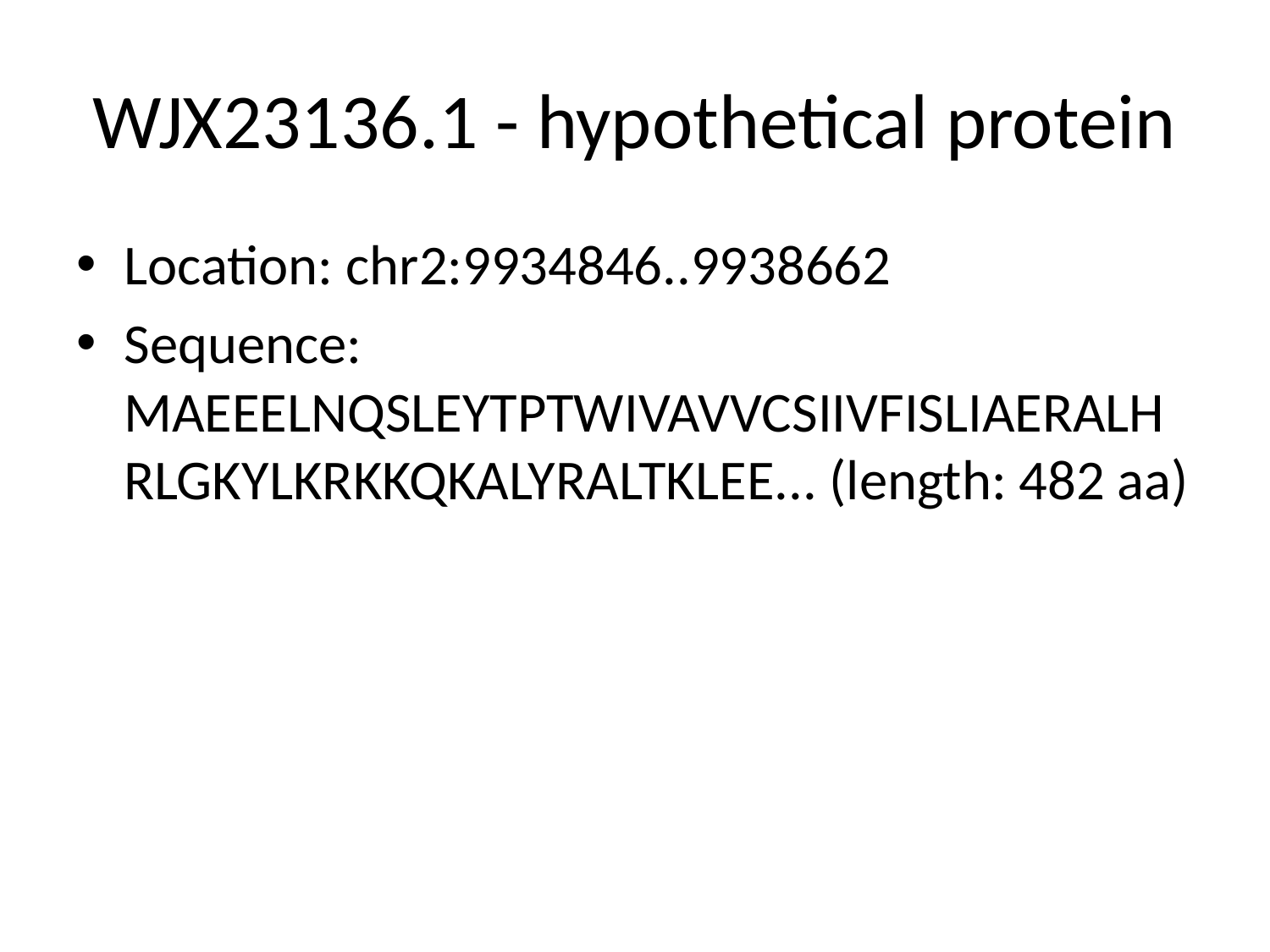

# WJX23136.1 - hypothetical protein
Location: chr2:9934846..9938662
Sequence: MAEEELNQSLEYTPTWIVAVVCSIIVFISLIAERALHRLGKYLKRKKQKALYRALTKLEE... (length: 482 aa)